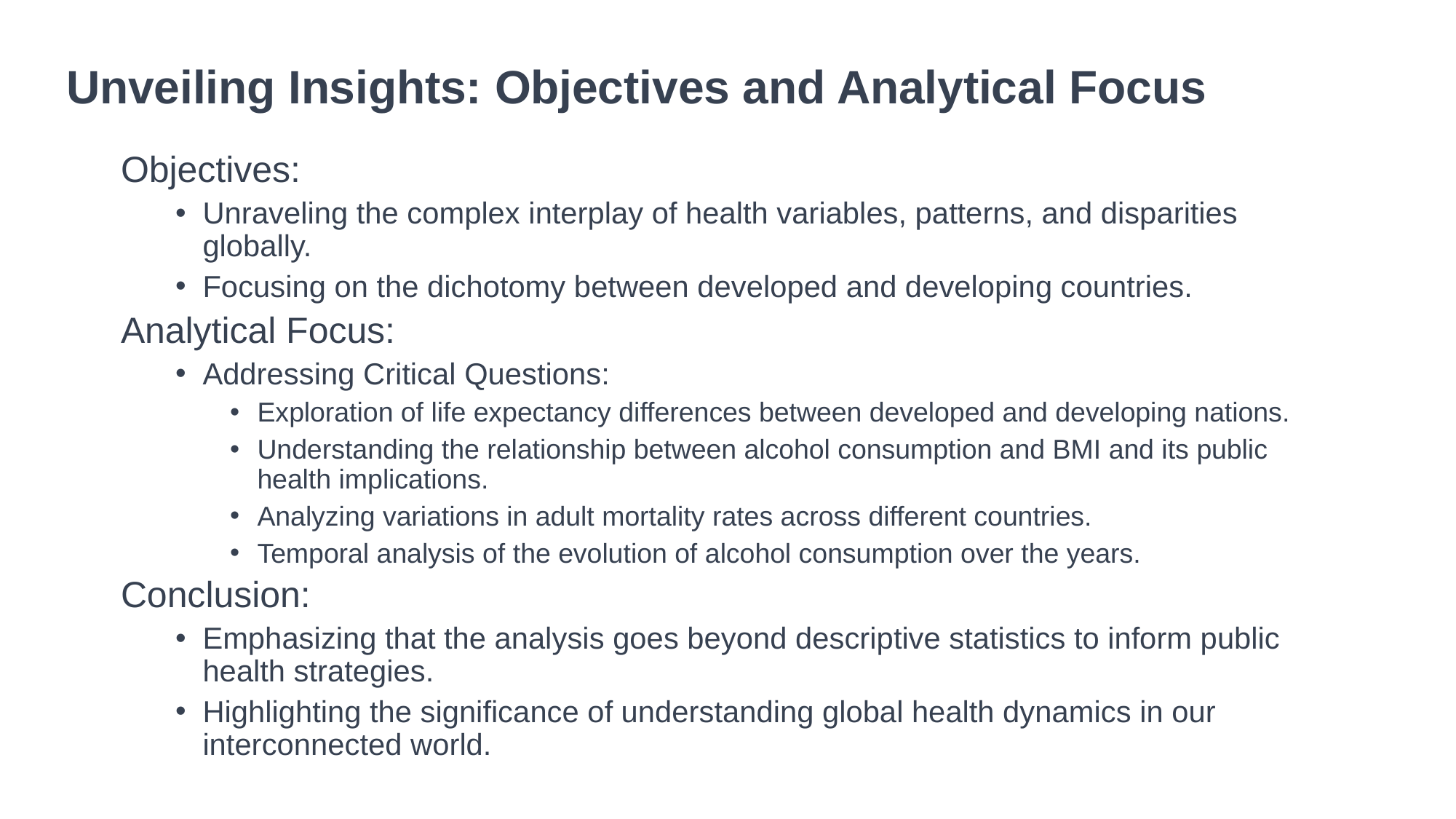

# Unveiling Insights: Objectives and Analytical Focus
Objectives:
Unraveling the complex interplay of health variables, patterns, and disparities globally.
Focusing on the dichotomy between developed and developing countries.
Analytical Focus:
Addressing Critical Questions:
Exploration of life expectancy differences between developed and developing nations.
Understanding the relationship between alcohol consumption and BMI and its public health implications.
Analyzing variations in adult mortality rates across different countries.
Temporal analysis of the evolution of alcohol consumption over the years.
Conclusion:
Emphasizing that the analysis goes beyond descriptive statistics to inform public health strategies.
Highlighting the significance of understanding global health dynamics in our interconnected world.